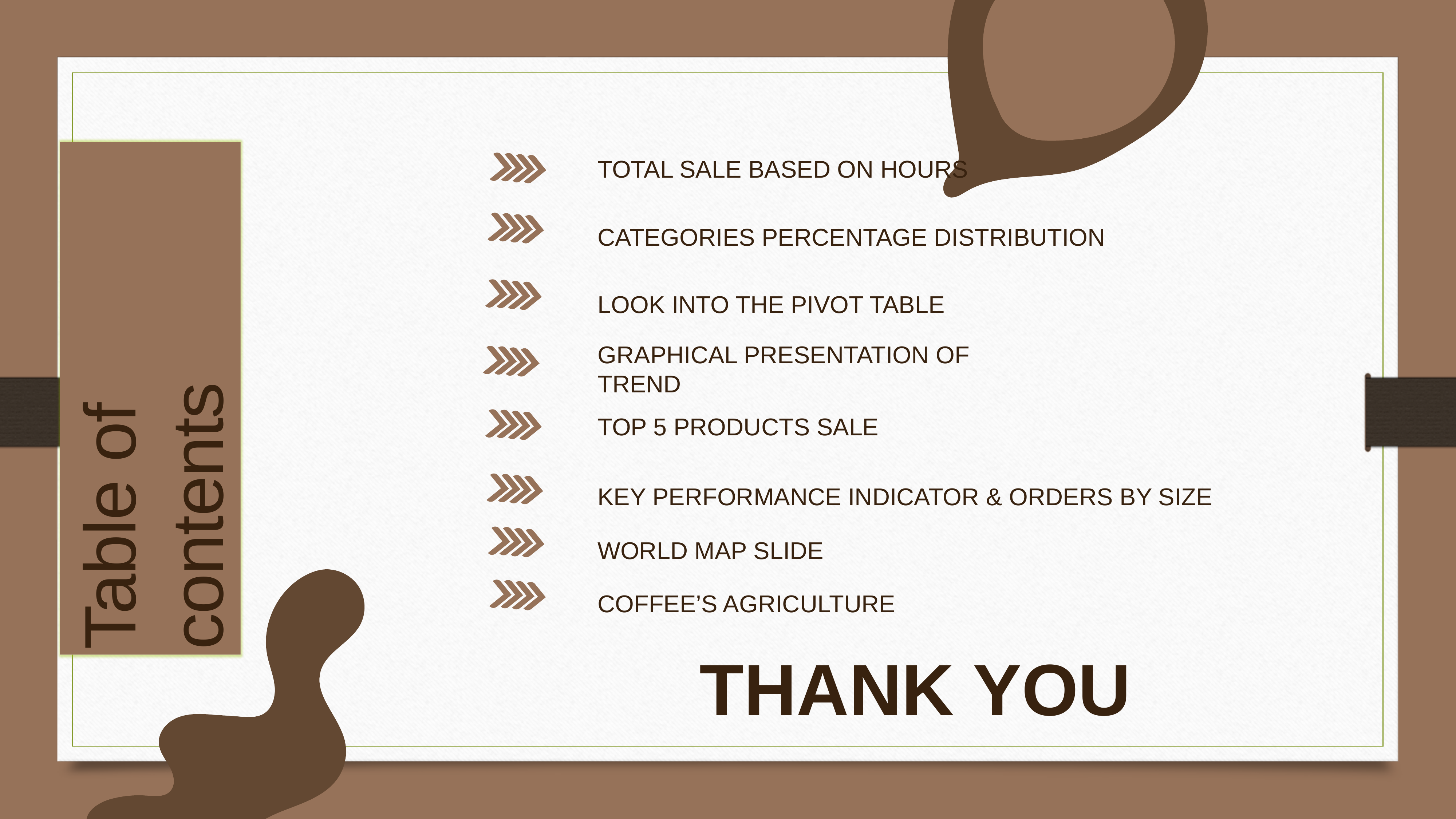

TOTAL SALE BASED ON HOURS

CATEGORIES PERCENTAGE DISTRIBUTION

LOOK INTO THE PIVOT TABLE

GRAPHICAL PRESENTATION OF TREND
Table of contents

TOP 5 PRODUCTS SALE

KEY PERFORMANCE INDICATOR & ORDERS BY SIZE

WORLD MAP SLIDE

COFFEE’S AGRICULTURE
THANK YOU